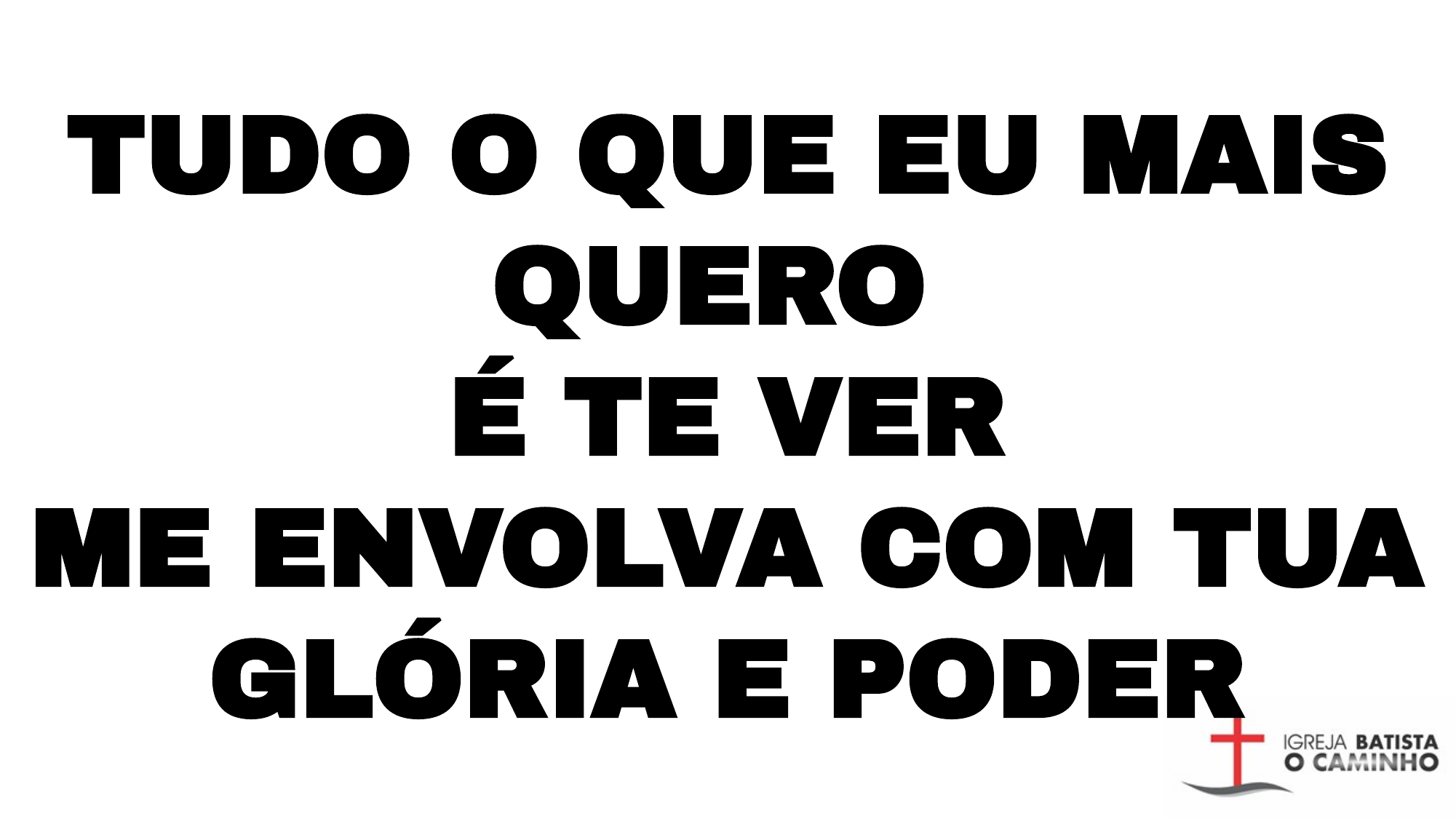

# TUDO O QUE EU MAIS QUERO É TE VER ME ENVOLVA COM TUA GLÓRIA E PODER